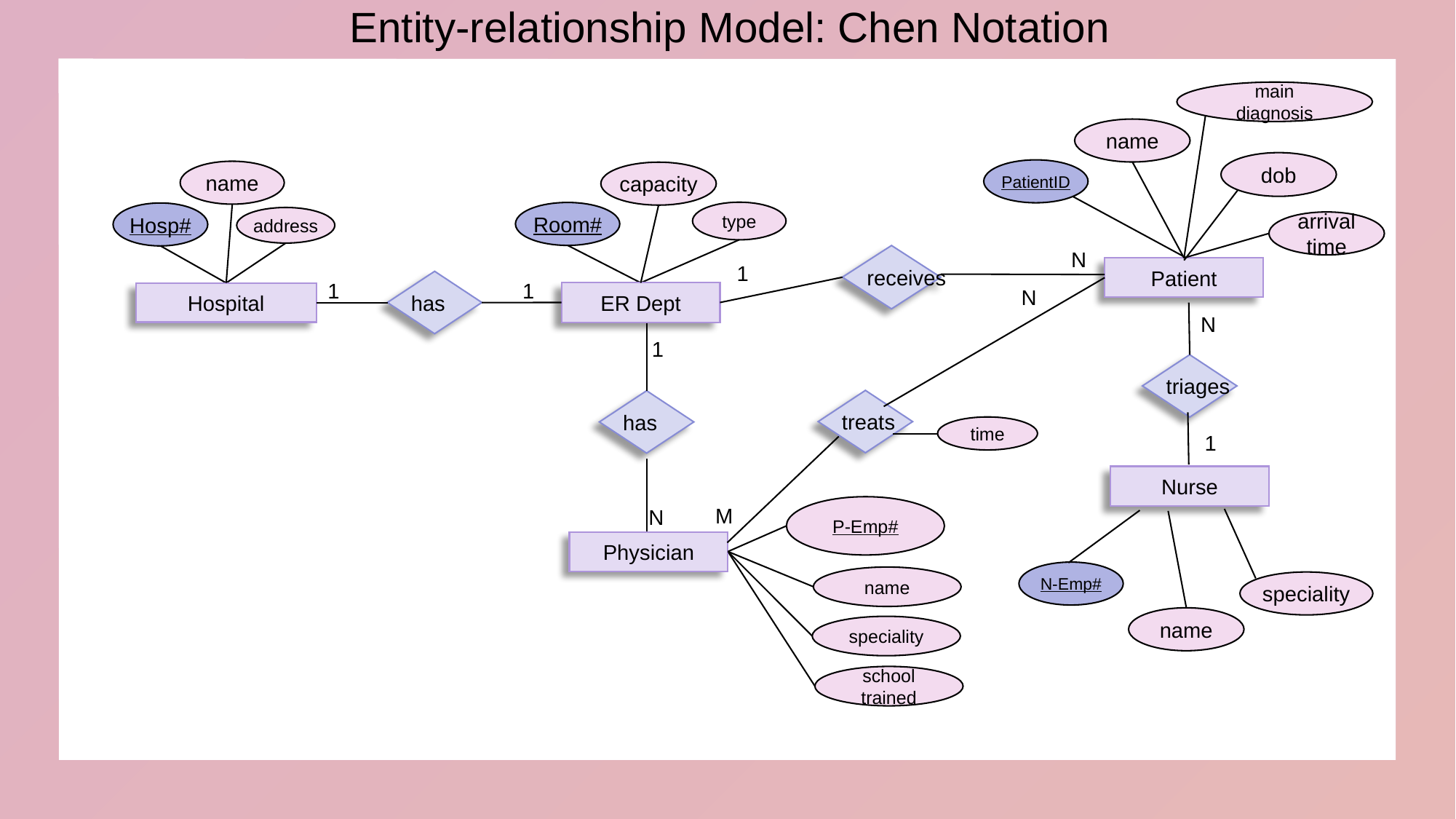

# Entity-relationship Model: Chen Notation

main diagnosis

name
dob
PatientID
name
capacity

type

Room#
Hosp#
address
arrival time
N
receives
1
Patient
has
1
1
ER Dept
Hospital
N
N
1
triages
treats
has

time

1
Nurse

P-Emp#

M
N
Physician
N-Emp#

name

speciality
name

speciality

school trained